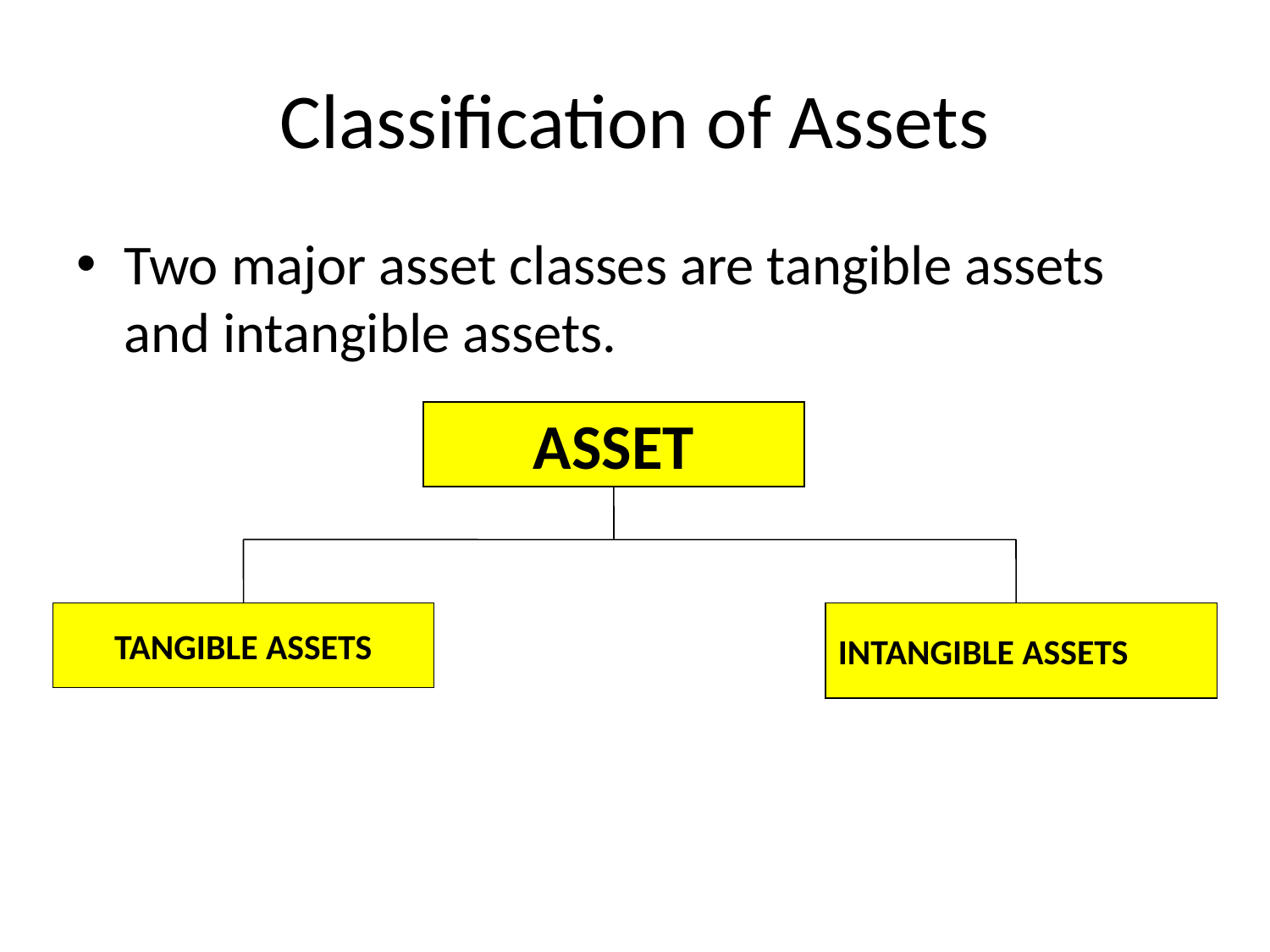

# Classification of Assets
Two major asset classes are tangible assets and intangible assets.
ASSET

TANGIBLE ASSETS
INTANGIBLE ASSETS